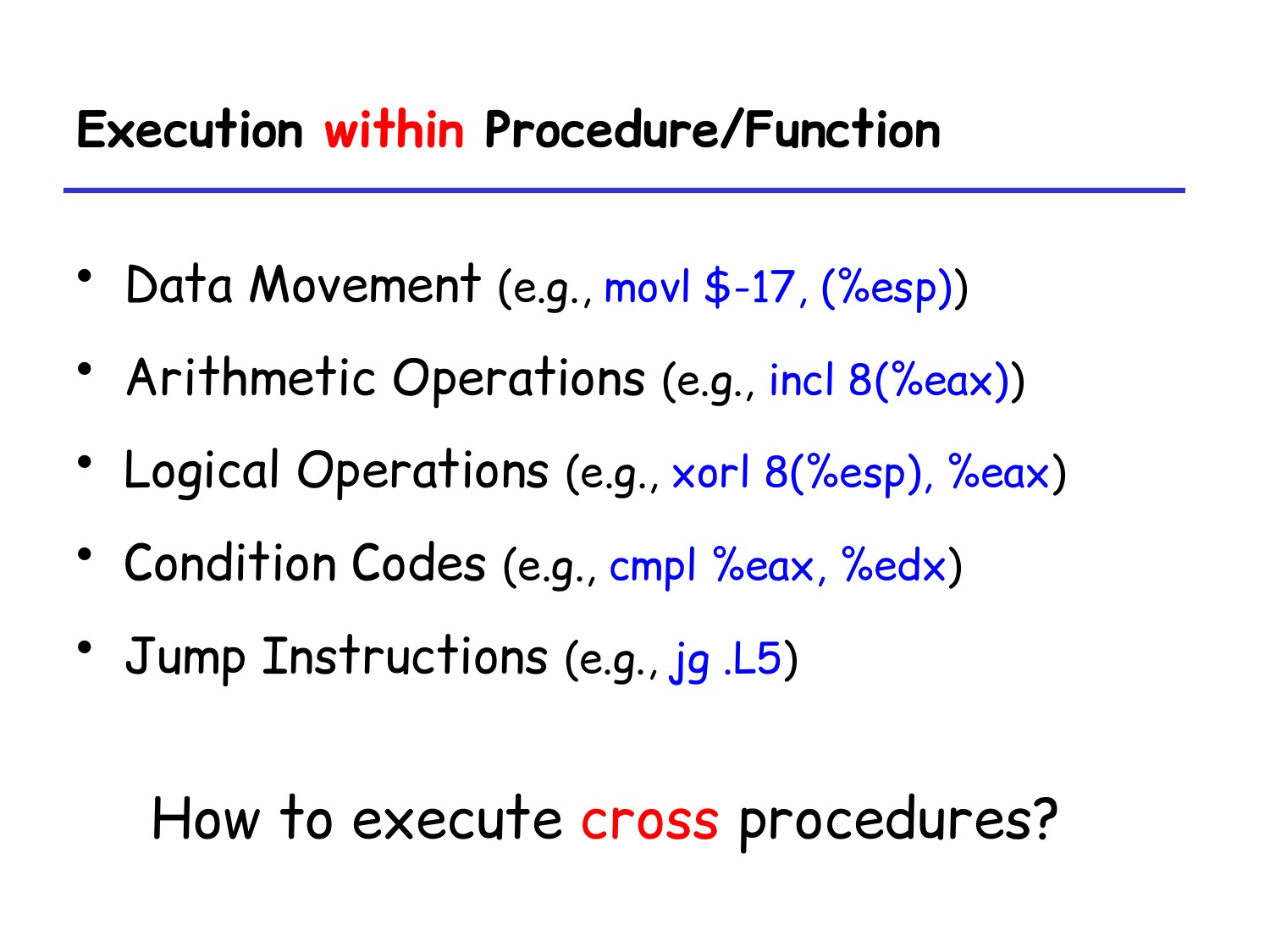

# Execution within Procedure/Function
Data Movement (e.g., movl $-17, (%esp))
Arithmetic Operations (e.g., incl 8(%eax))
Logical Operations (e.g., xorl 8(%esp), %eax)
Condition Codes (e.g., cmpl %eax, %edx)
Jump Instructions (e.g., jg .L5)
How to execute cross procedures?
4